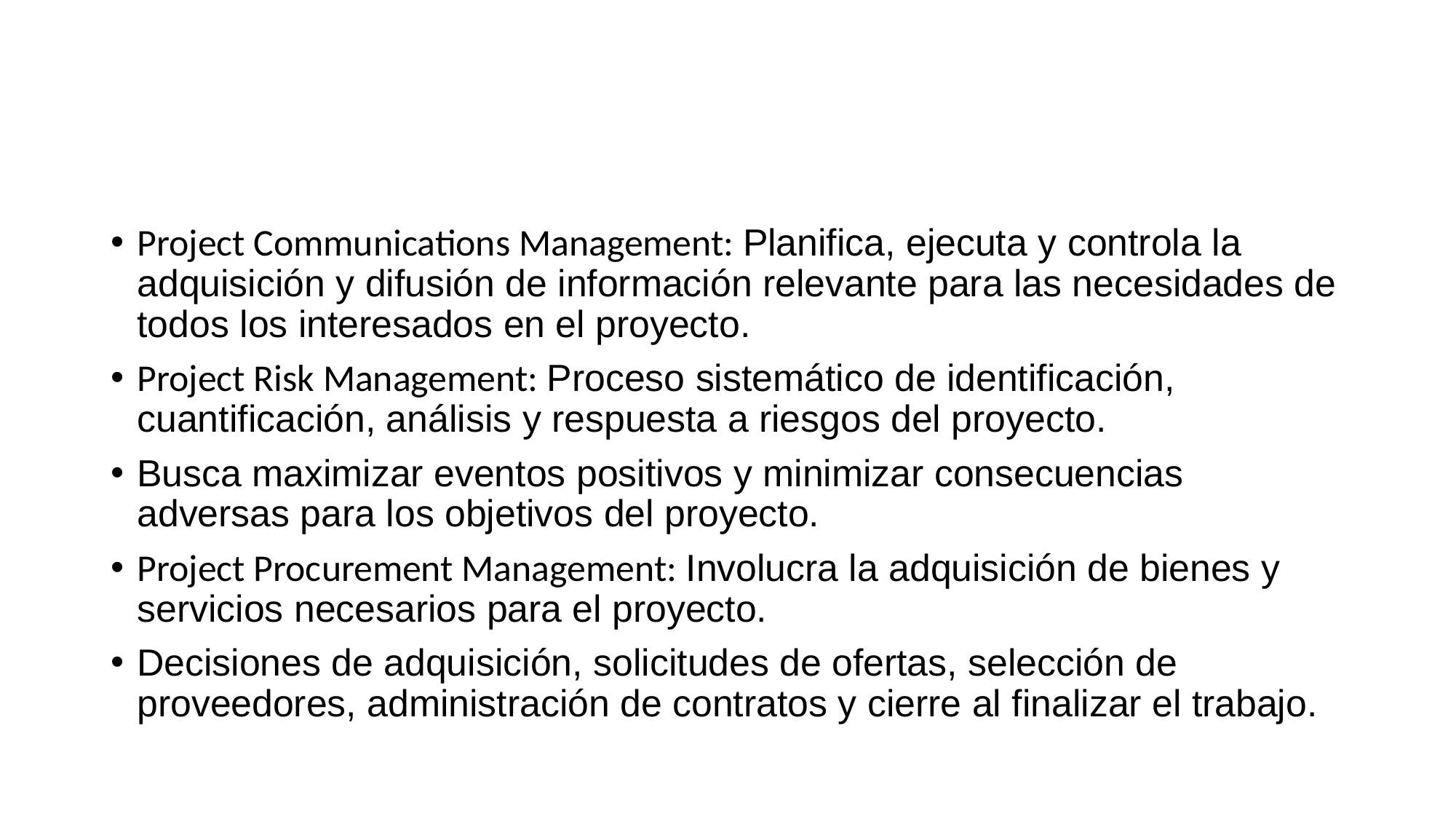

#
Project Communications Management: Planifica, ejecuta y controla la adquisición y difusión de información relevante para las necesidades de todos los interesados en el proyecto.
Project Risk Management: Proceso sistemático de identificación, cuantificación, análisis y respuesta a riesgos del proyecto.
Busca maximizar eventos positivos y minimizar consecuencias adversas para los objetivos del proyecto.
Project Procurement Management: Involucra la adquisición de bienes y servicios necesarios para el proyecto.
Decisiones de adquisición, solicitudes de ofertas, selección de proveedores, administración de contratos y cierre al finalizar el trabajo.